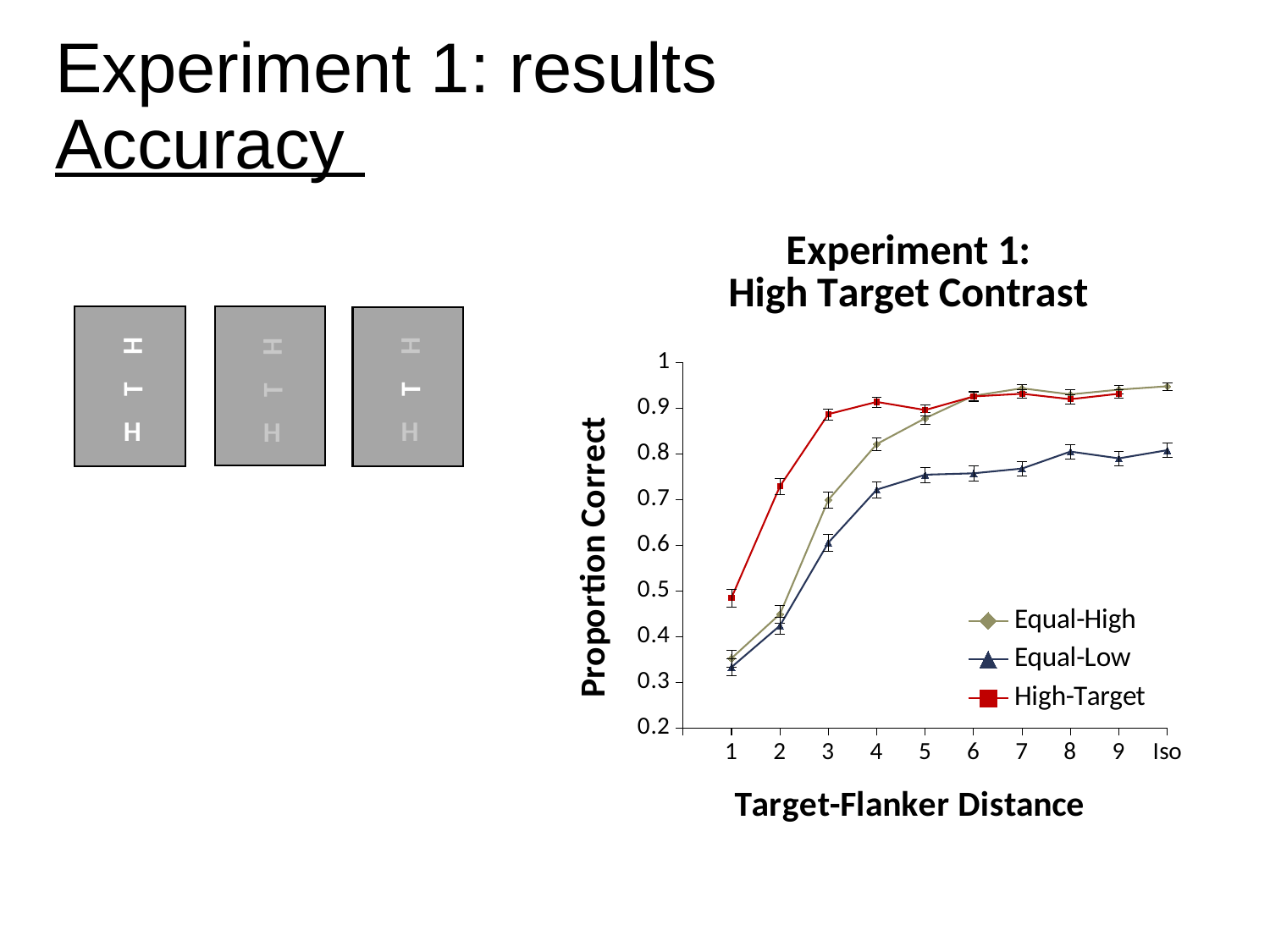

# Experiment 1: results Accuracy

### Chart: Experiment 1:
High Target Contrast

| Category | Equal-High | Equal-Low | High-Target |
|---|---|---|---|
|  | None | None | None |
| 1 | 0.35267857 | 0.33333333 | 0.48511905 |
| 2 | 0.44940476 | 0.42410714 | 0.72916667 |
| 3 | 0.69940476 | 0.60565476 | 0.88690476 |
| 4 | 0.82142857 | 0.72172619 | 0.91369048 |
| 5 | 0.87797619 | 0.75446429 | 0.89583333 |
| 6 | 0.92708333 | 0.75744048 | 0.92559524 |
| 7 | 0.94345238 | 0.76785714 | 0.93154762 |
| 8 | 0.93005952 | 0.80505952 | 0.91964286 |
| 9 | 0.94047619 | 0.79017857 | 0.93154762 |
| Iso | 0.94791667 | 0.80803571 | None |
H
T
H

H
T
H

H
T
H